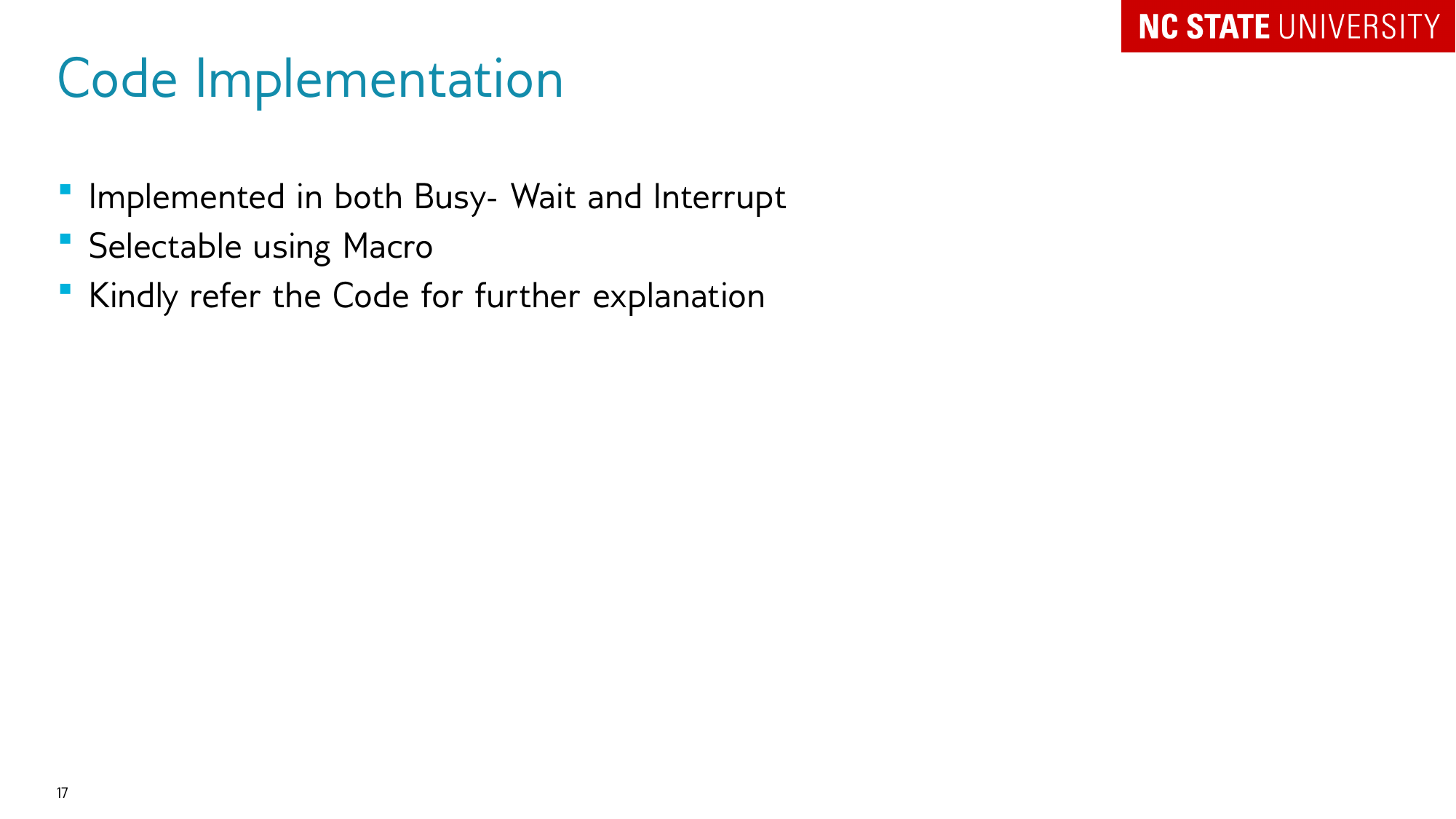

# Code Implementation
Implemented in both Busy- Wait and Interrupt
Selectable using Macro
Kindly refer the Code for further explanation